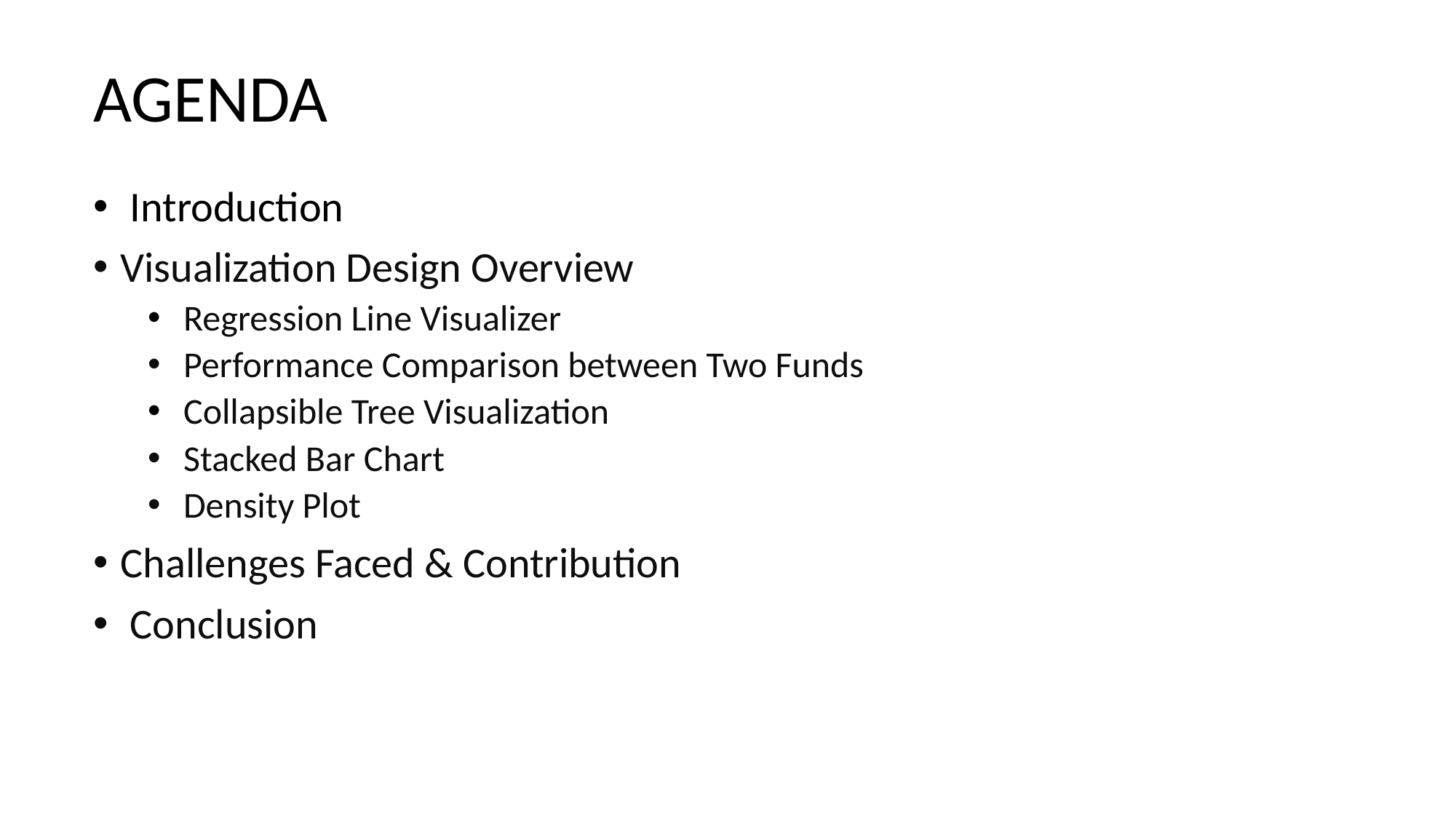

# AGENDA
 Introduction
Visualization Design Overview
 Regression Line Visualizer
 Performance Comparison between Two Funds
 Collapsible Tree Visualization
 Stacked Bar Chart
 Density Plot
Challenges Faced & Contribution
 Conclusion